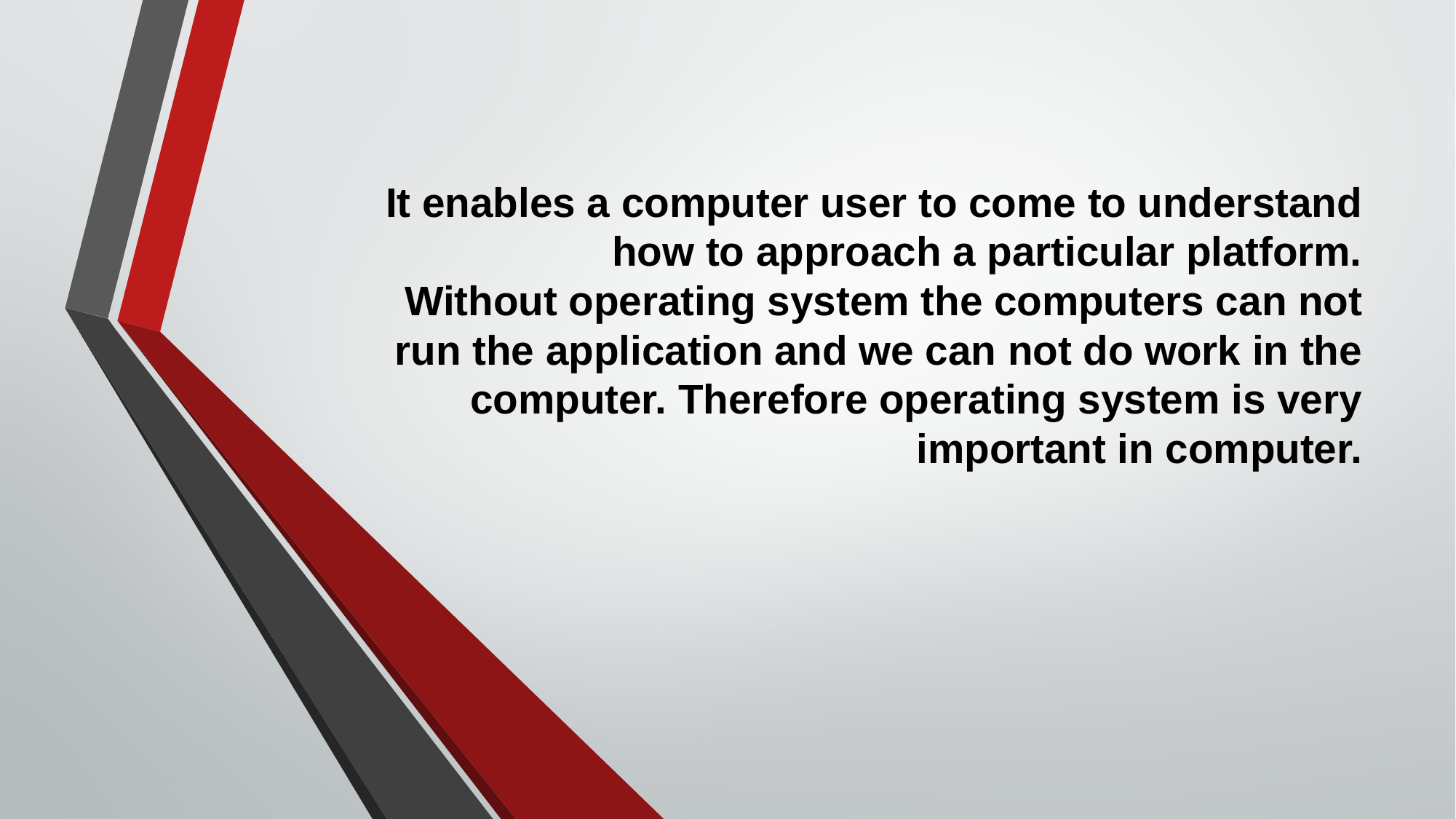

# It enables a computer user to come to understand how to approach a particular platform. Without operating system the computers can not run the application and we can not do work in the computer. Therefore operating system is very important in computer.